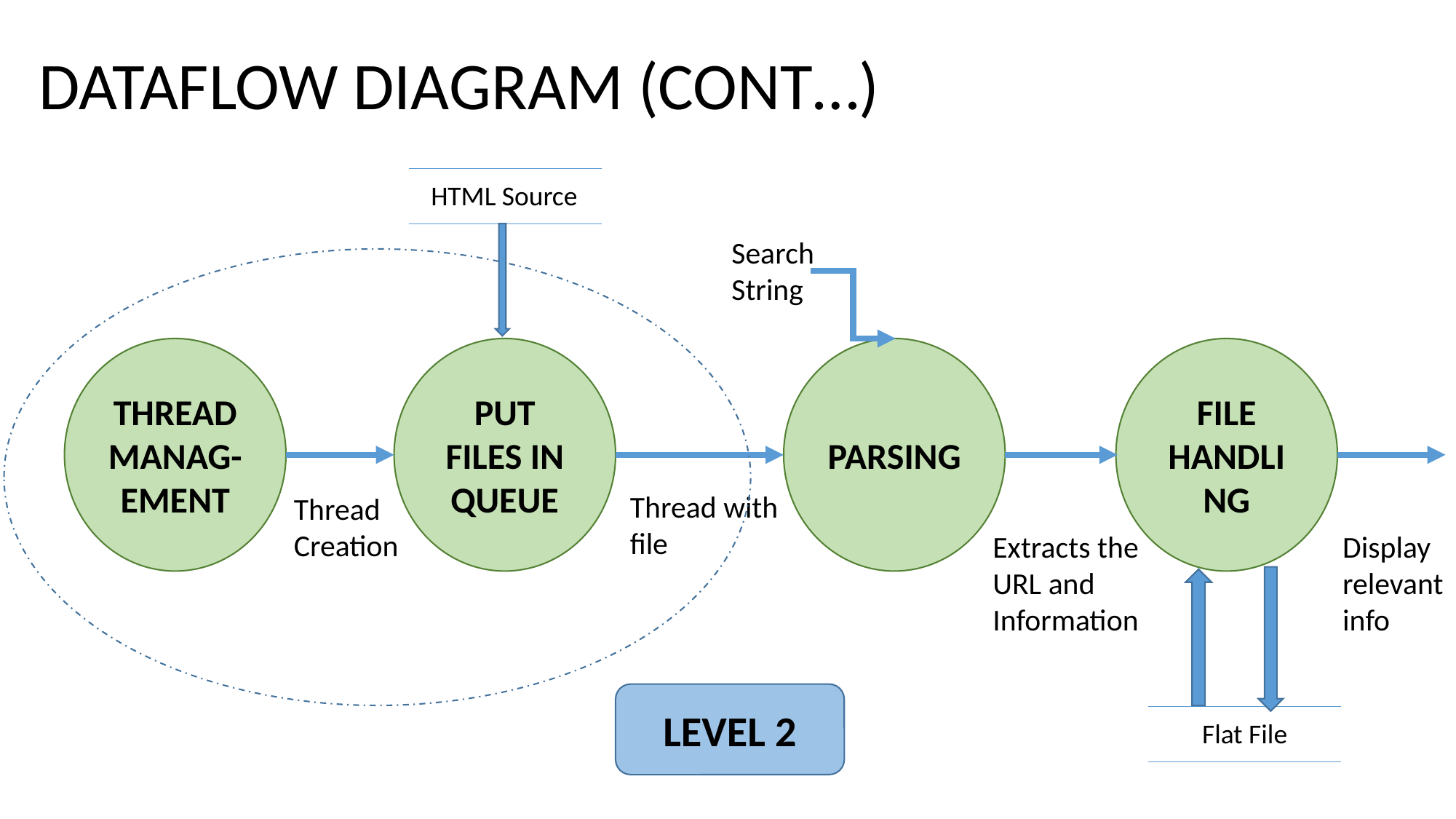

# DATAFLOW DIAGRAM (CONT…)
HTML Source

Search String

THREAD MANAG-EMENT
PUT FILES IN QUEUE
PARSING
FILE
HANDLING
Thread with file
Thread Creation
Extracts the URL and Information
Display relevant
info

LEVEL 2
Flat File